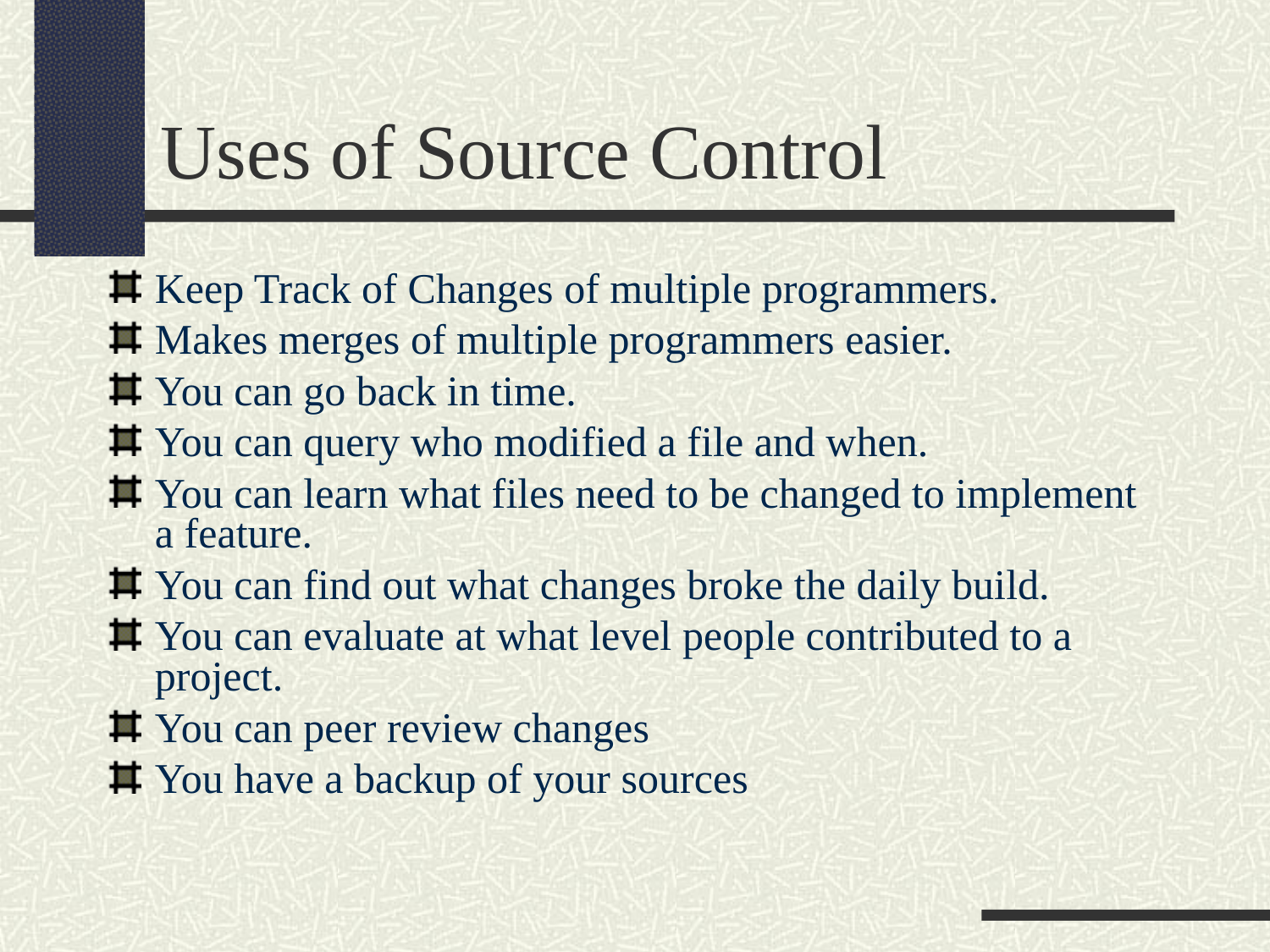

Uses of Source Control
Keep Track of Changes of multiple programmers.
Makes merges of multiple programmers easier.
You can go back in time.
You can query who modified a file and when.
You can learn what files need to be changed to implement a feature.
You can find out what changes broke the daily build.
You can evaluate at what level people contributed to a project.
You can peer review changes
You have a backup of your sources